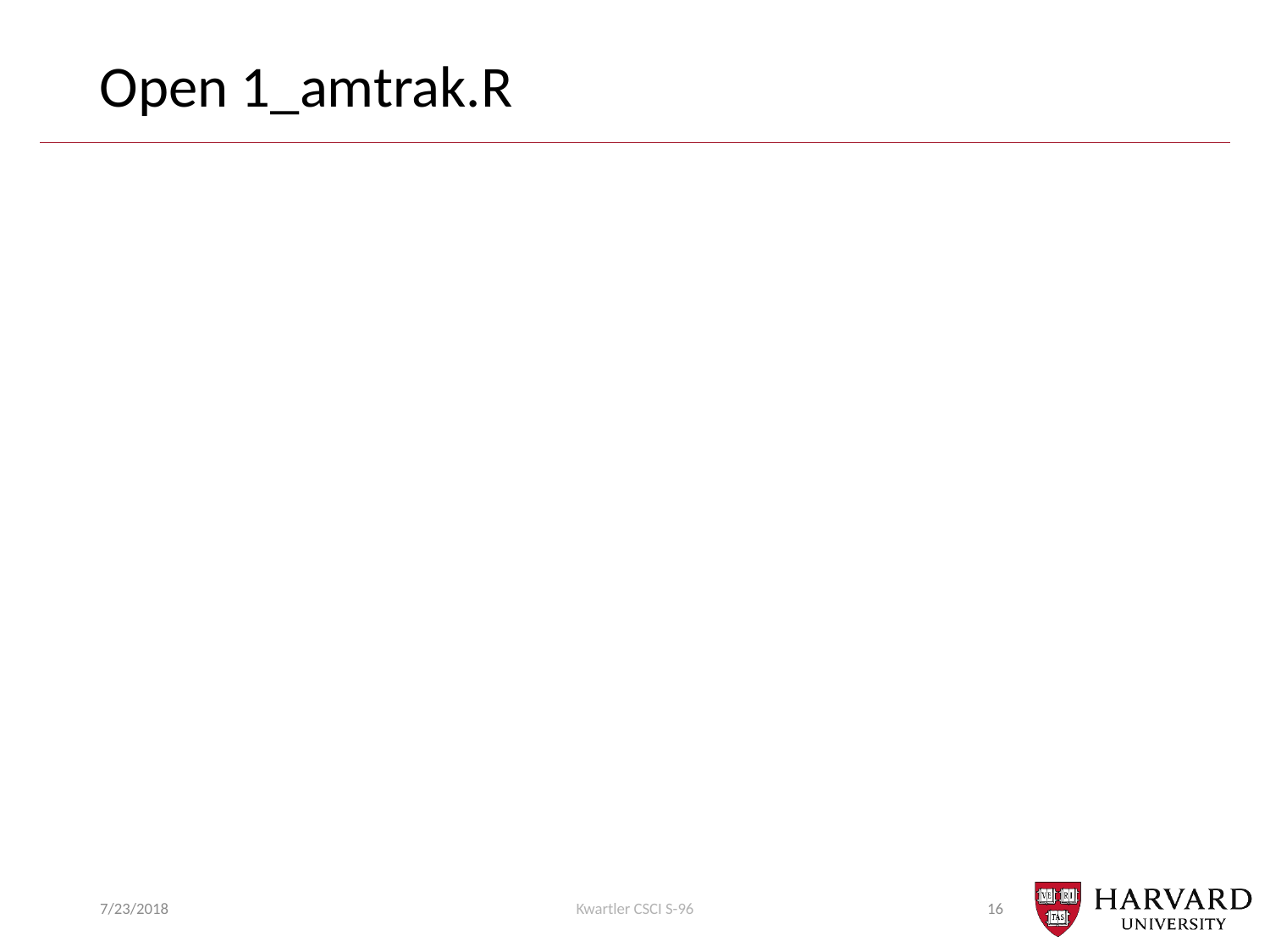

# Open 1_amtrak.R
7/23/2018
Kwartler CSCI S-96
16